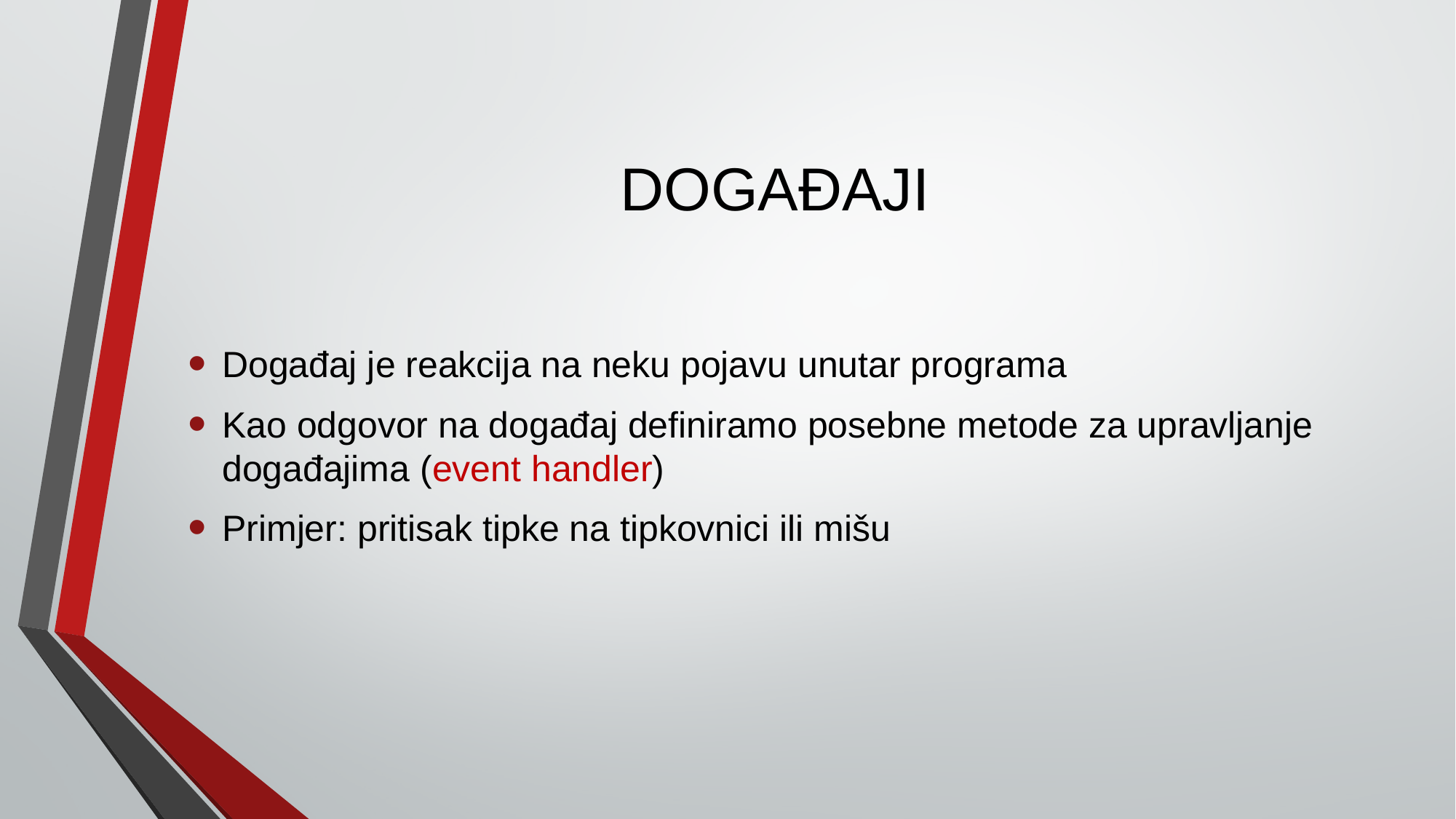

# DOGAĐAJI
Događaj je reakcija na neku pojavu unutar programa
Kao odgovor na događaj definiramo posebne metode za upravljanje događajima (event handler)
Primjer: pritisak tipke na tipkovnici ili mišu